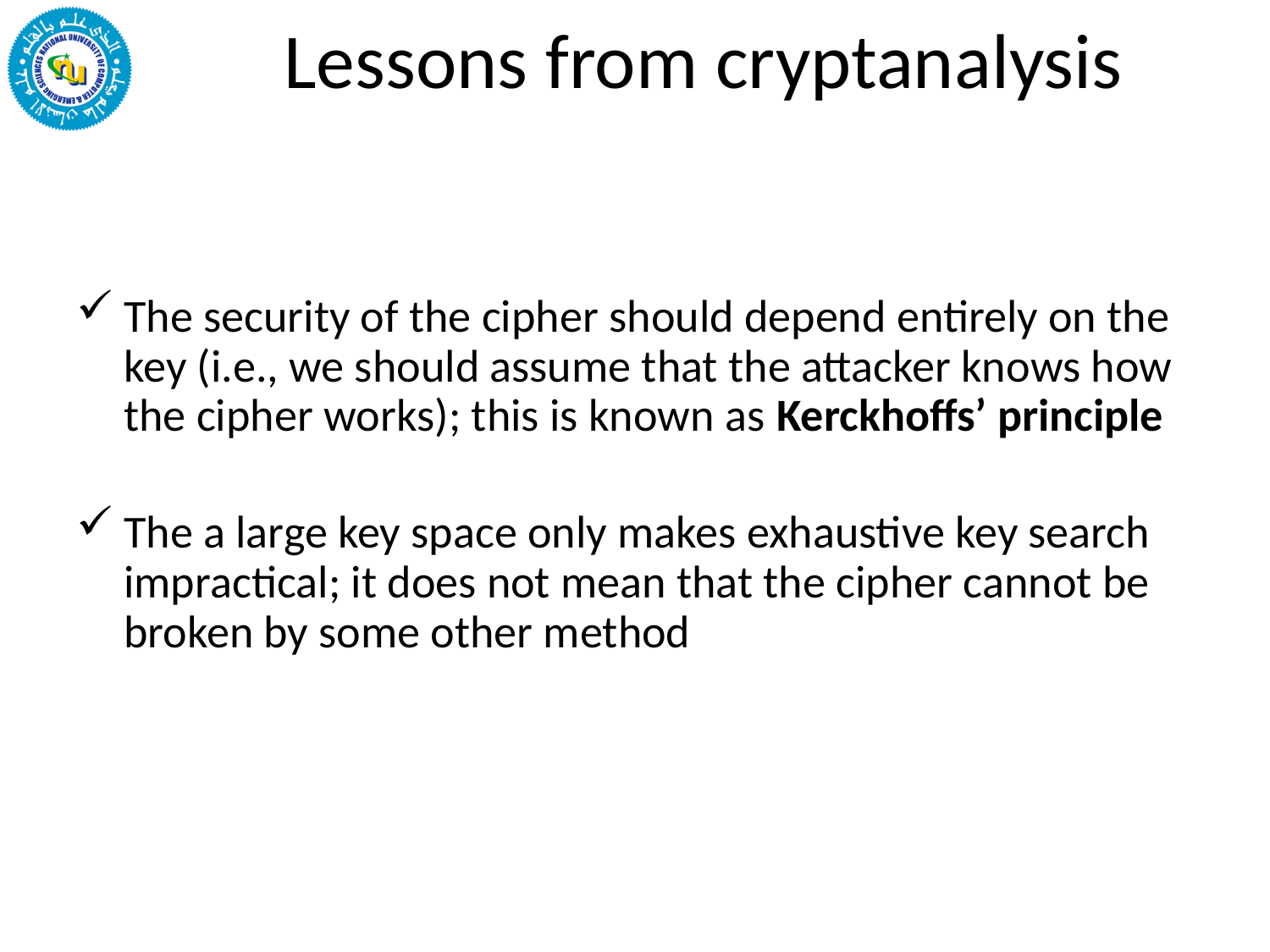

# Lessons from cryptanalysis

The security of the cipher should depend entirely on the key (i.e., we should assume that the attacker knows how the cipher works); this is known as Kerckhoffs’ principle

The a large key space only makes exhaustive key search impractical; it does not mean that the cipher cannot be broken by some other method